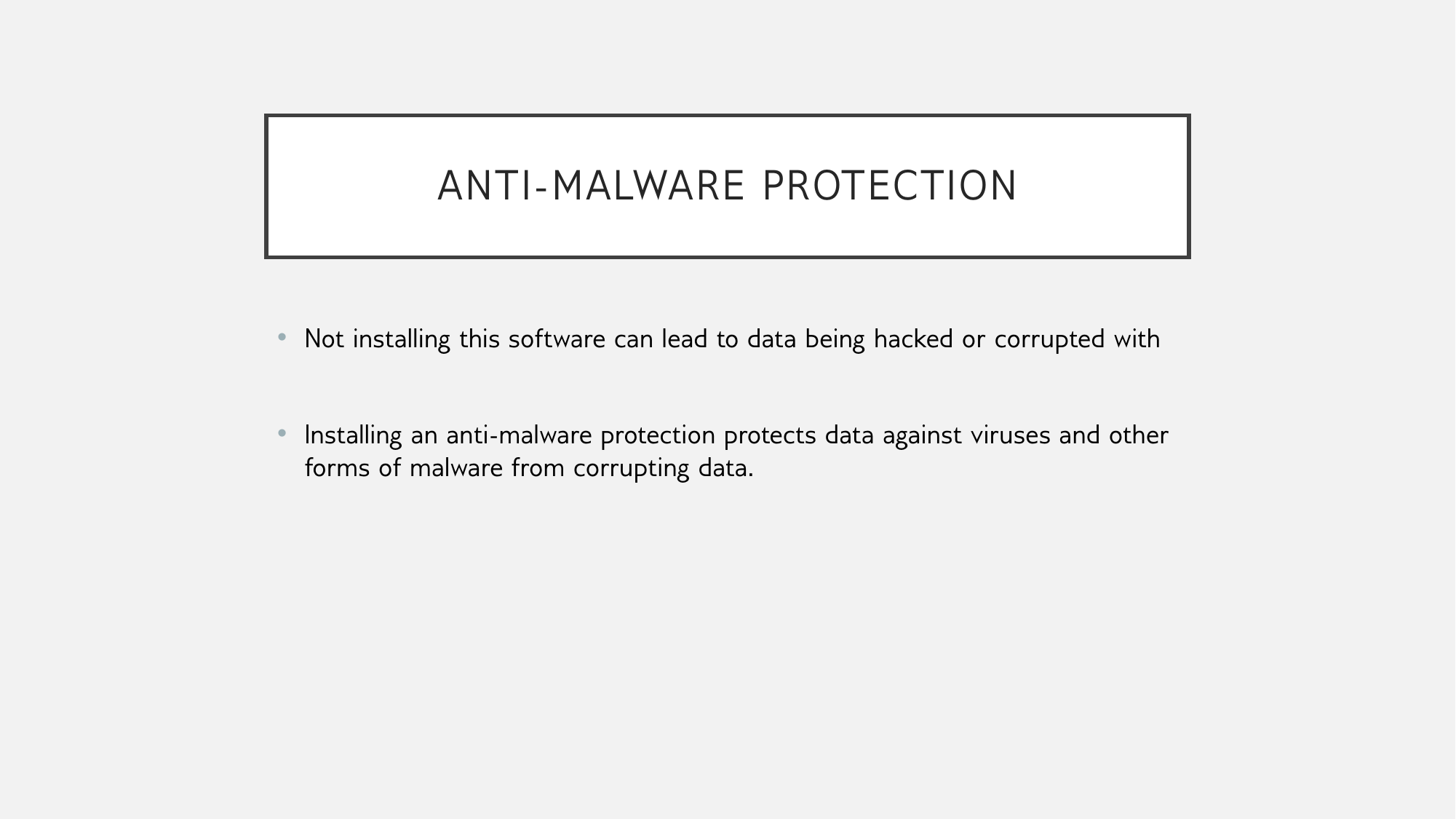

# Anti-malware protection
Not installing this software can lead to data being hacked or corrupted with

Installing an anti-malware protection protects data against viruses and other forms of malware from corrupting data.